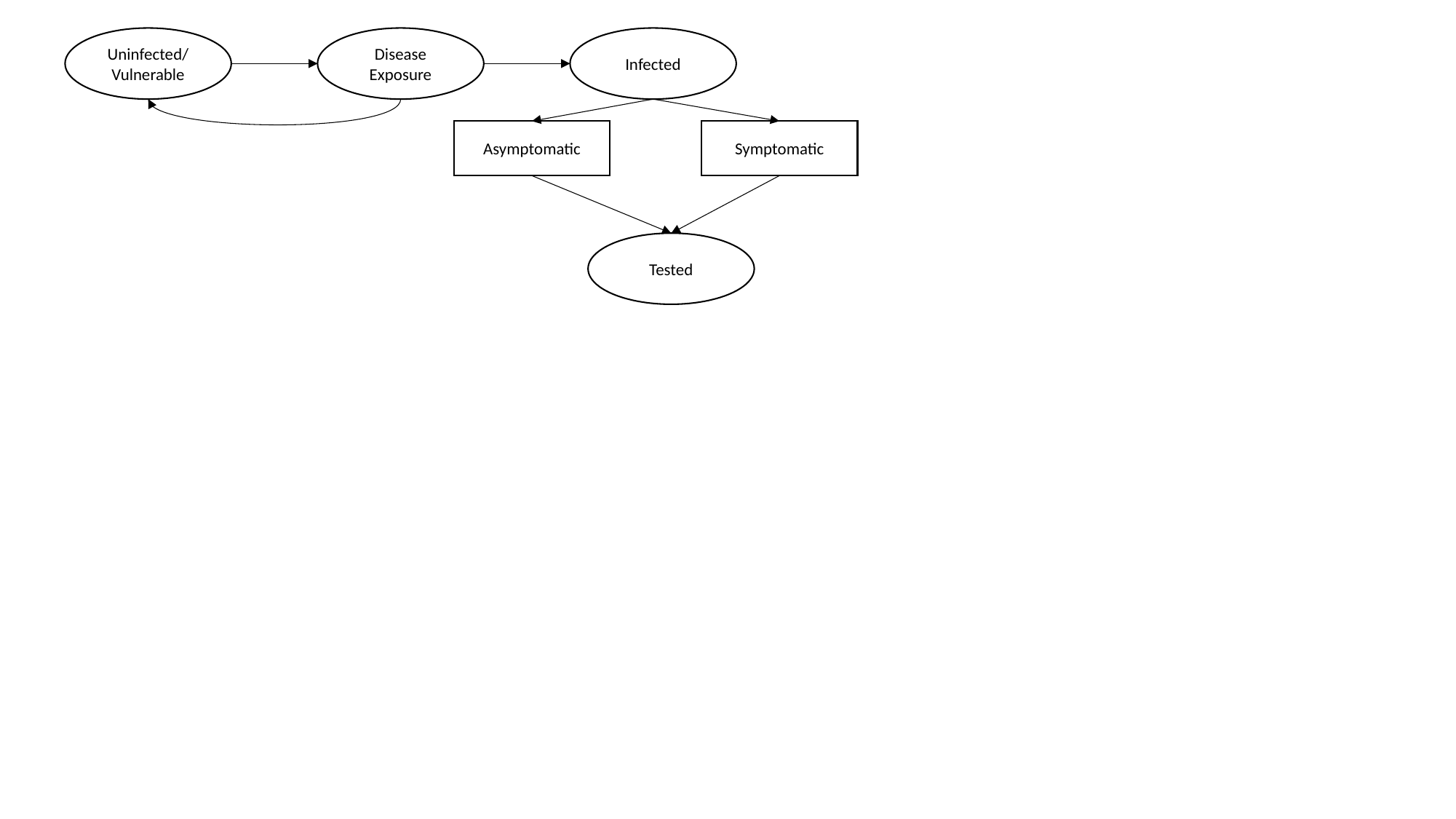

Uninfected/ Vulnerable
Disease Exposure
Infected
Asymptomatic
Symptomatic
Tested